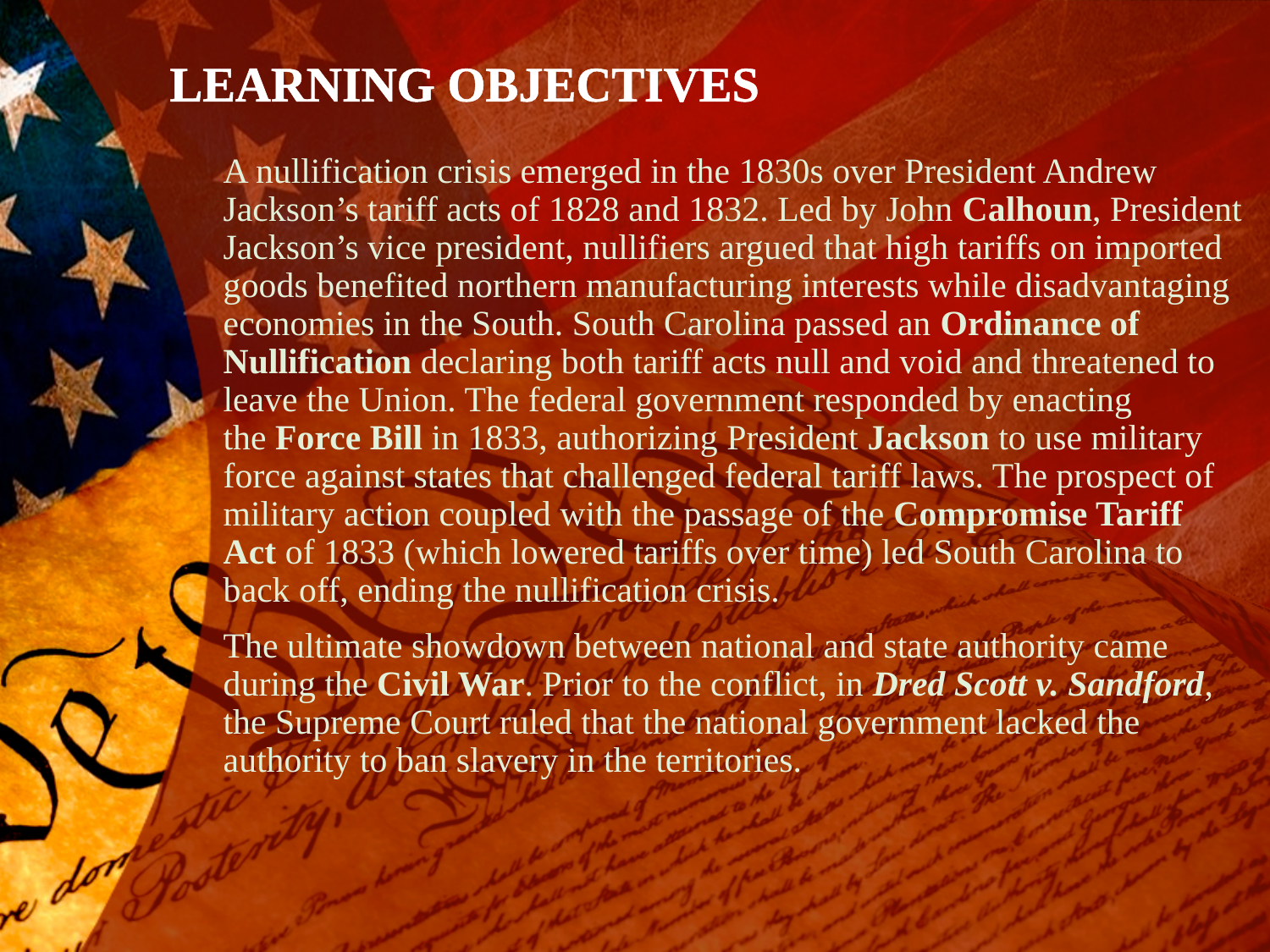

# LEARNING OBJECTIVES
A nullification crisis emerged in the 1830s over President Andrew Jackson’s tariff acts of 1828 and 1832. Led by John Calhoun, President Jackson’s vice president, nullifiers argued that high tariffs on imported goods benefited northern manufacturing interests while disadvantaging economies in the South. South Carolina passed an Ordinance of Nullification declaring both tariff acts null and void and threatened to leave the Union. The federal government responded by enacting the Force Bill in 1833, authorizing President Jackson to use military force against states that challenged federal tariff laws. The prospect of military action coupled with the passage of the Compromise Tariff Act of 1833 (which lowered tariffs over time) led South Carolina to back off, ending the nullification crisis.
The ultimate showdown between national and state authority came during the Civil War. Prior to the conflict, in Dred Scott v. Sandford, the Supreme Court ruled that the national government lacked the authority to ban slavery in the territories.